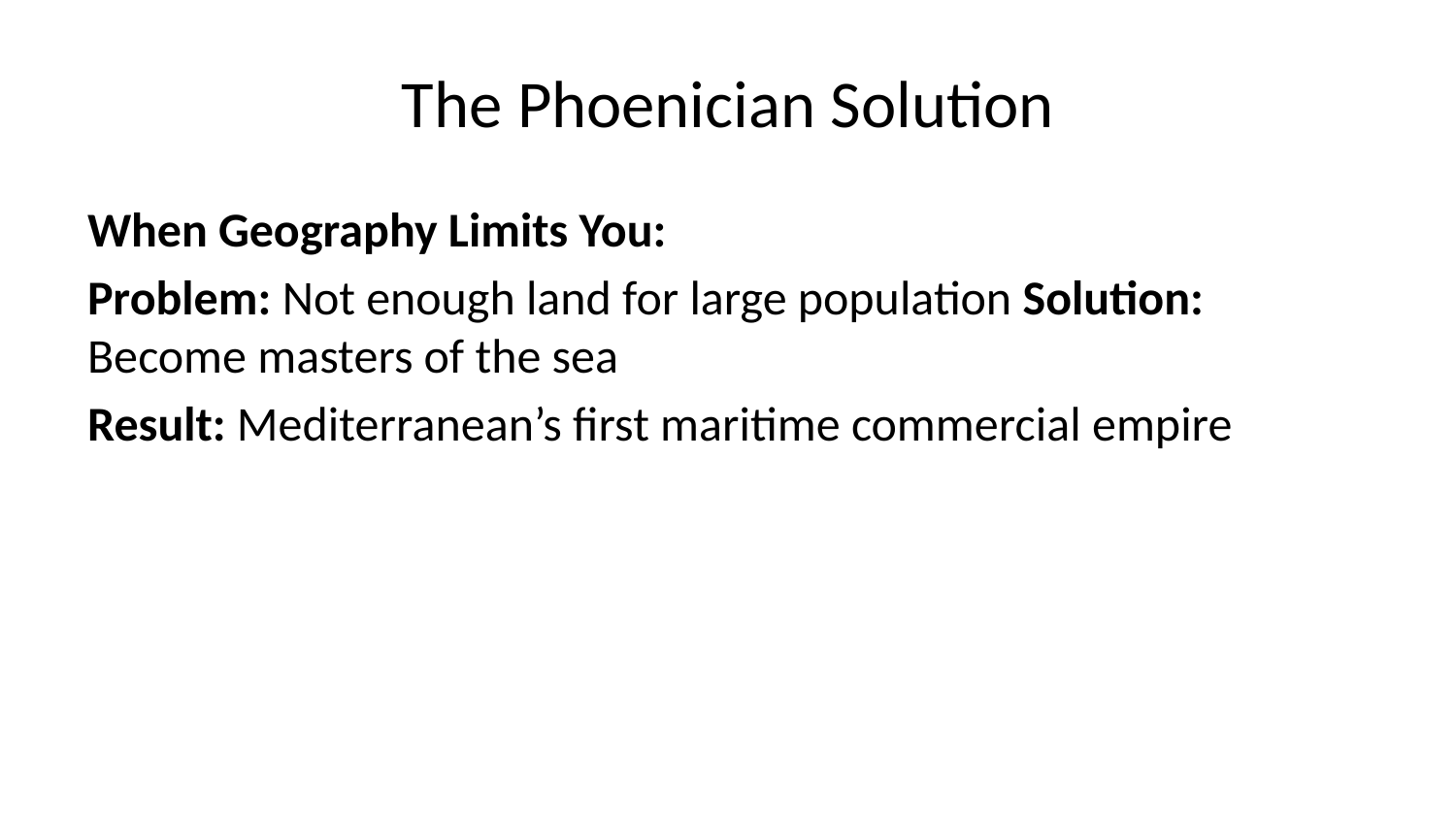

# The Phoenician Solution
When Geography Limits You:
Problem: Not enough land for large population Solution: Become masters of the sea
Result: Mediterranean’s first maritime commercial empire